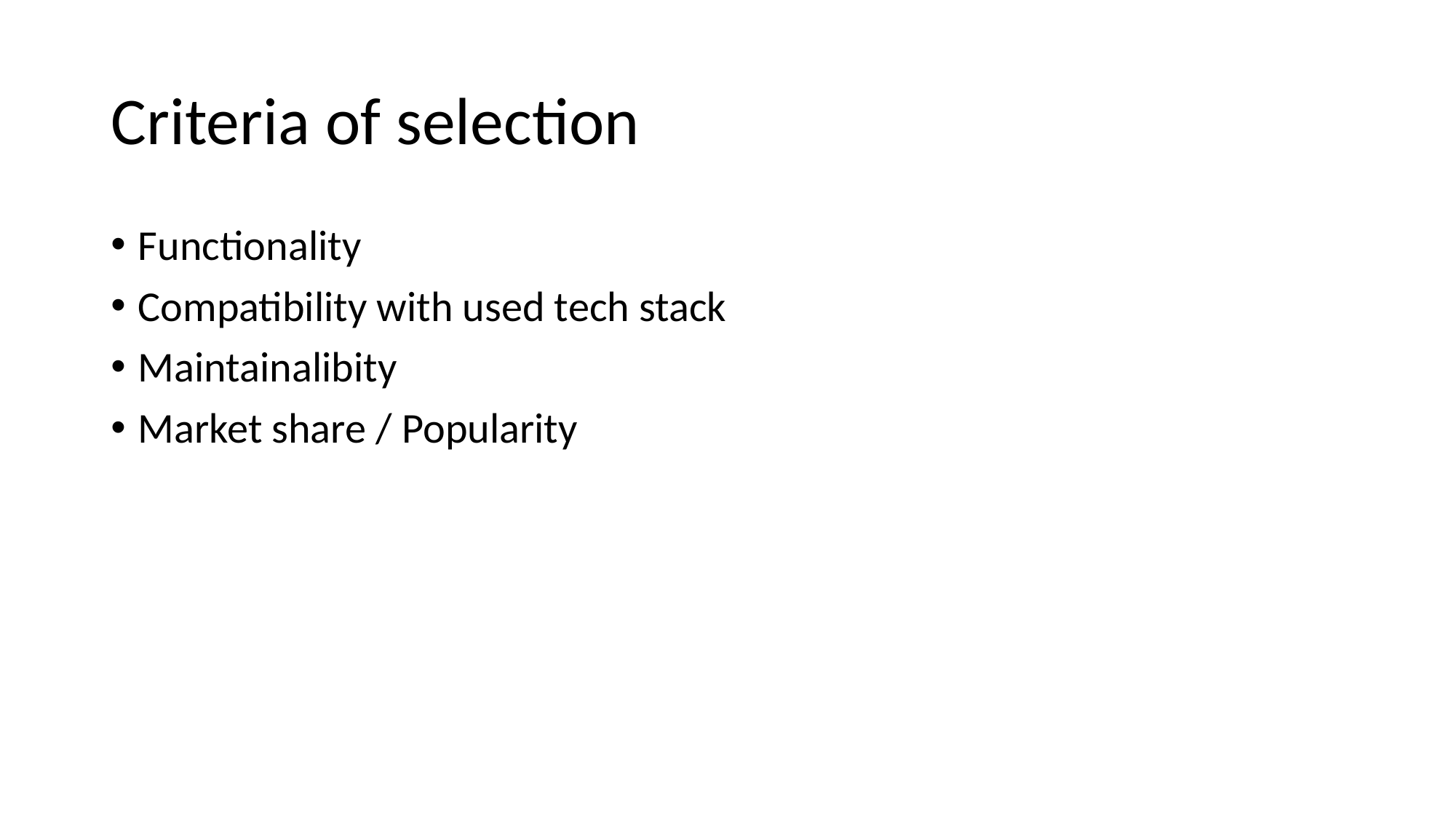

# Criteria of selection
Functionality
Compatibility with used tech stack
Maintainalibity
Market share / Popularity